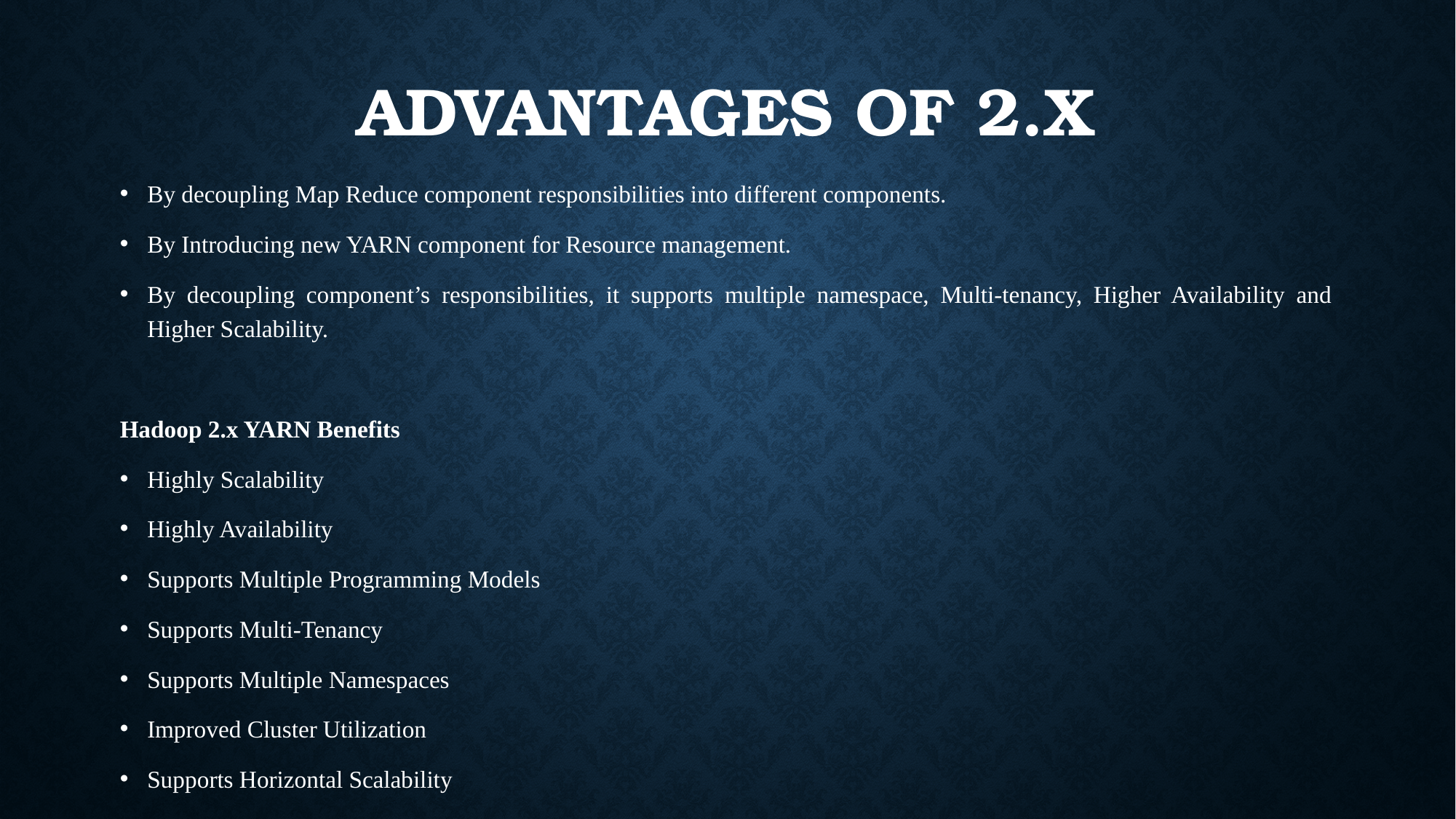

# Advantages of 2.x
By decoupling Map Reduce component responsibilities into different components.
By Introducing new YARN component for Resource management.
By decoupling component’s responsibilities, it supports multiple namespace, Multi-tenancy, Higher Availability and Higher Scalability.

Hadoop 2.x YARN Benefits
Highly Scalability
Highly Availability
Supports Multiple Programming Models
Supports Multi-Tenancy
Supports Multiple Namespaces
Improved Cluster Utilization
Supports Horizontal Scalability